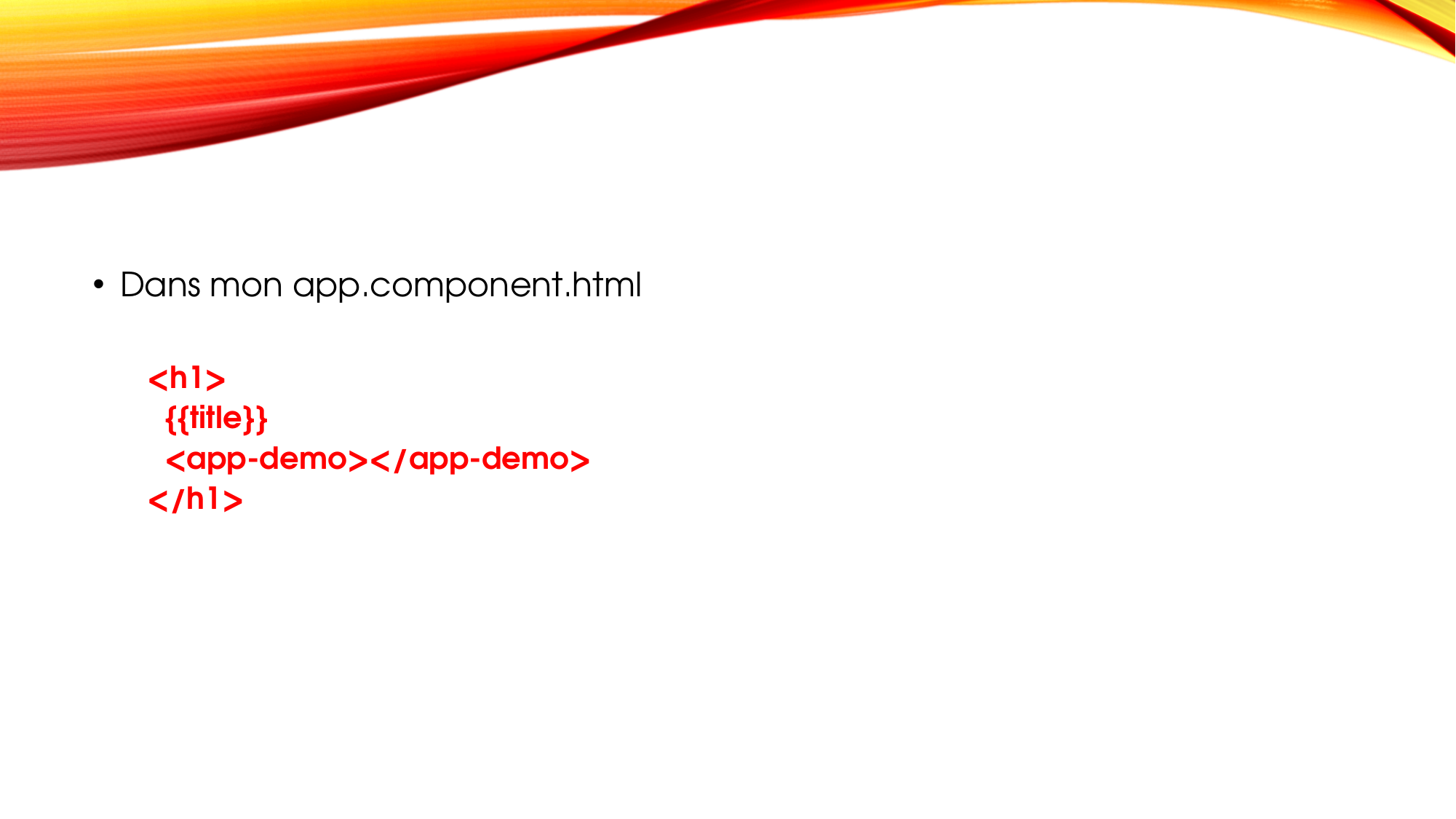

#
Dans mon app.component.html

<h1>
  {{title}}
  <app-demo></app-demo>
</h1>